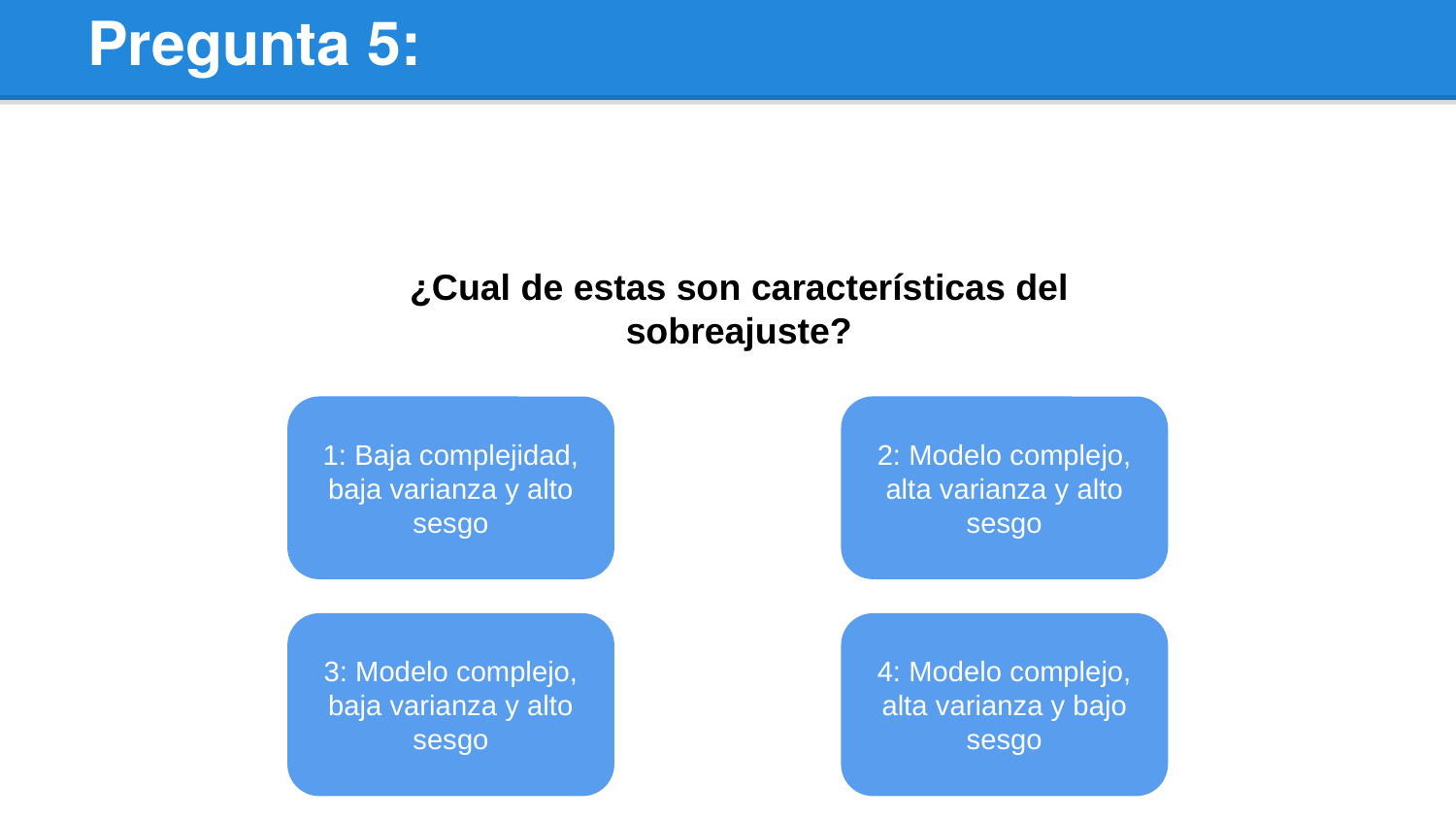

# Pregunta 5:
¿Cual de estas son características del sobreajuste?

1: Baja complejidad, baja varianza y alto sesgo
2: Modelo complejo, alta varianza y alto sesgo
3: Modelo complejo, baja varianza y alto sesgo
4: Modelo complejo, alta varianza y bajo sesgo